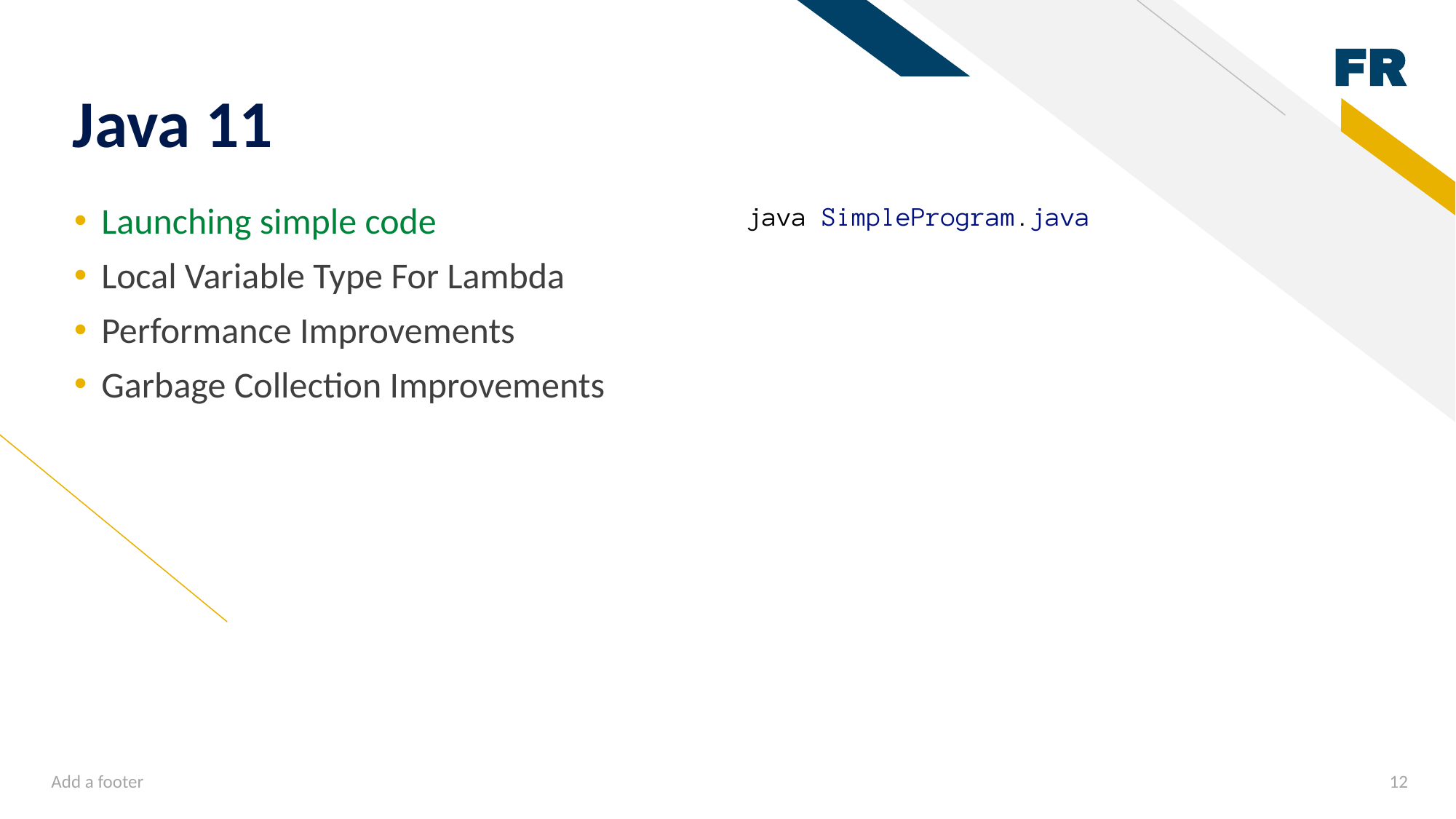

# Java 11
Launching simple code
Local Variable Type For Lambda
Performance Improvements
Garbage Collection Improvements
java SimpleProgram.java
Add a footer
12